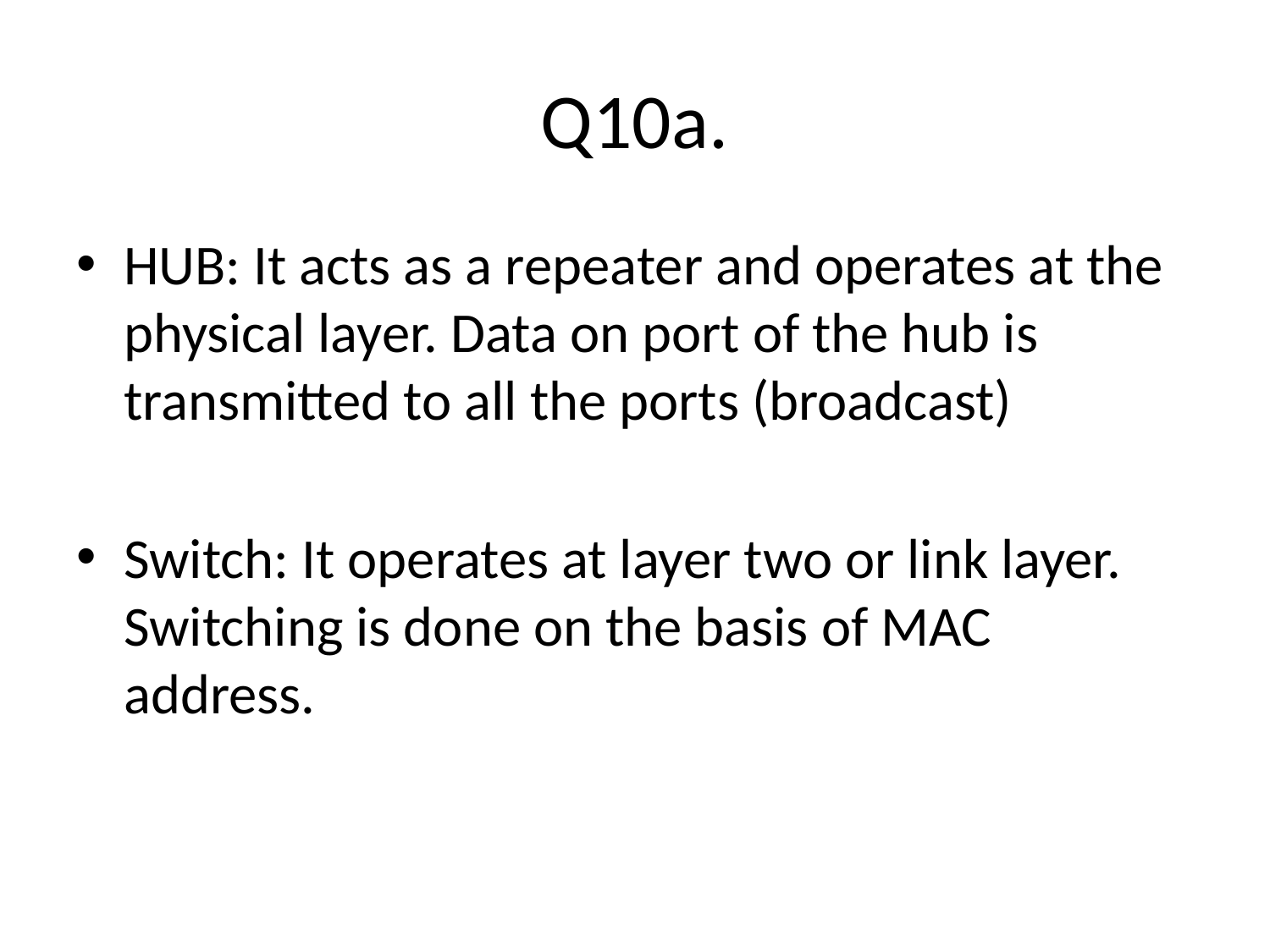

# Q10a.
HUB: It acts as a repeater and operates at the physical layer. Data on port of the hub is transmitted to all the ports (broadcast)

Switch: It operates at layer two or link layer. Switching is done on the basis of MAC address.